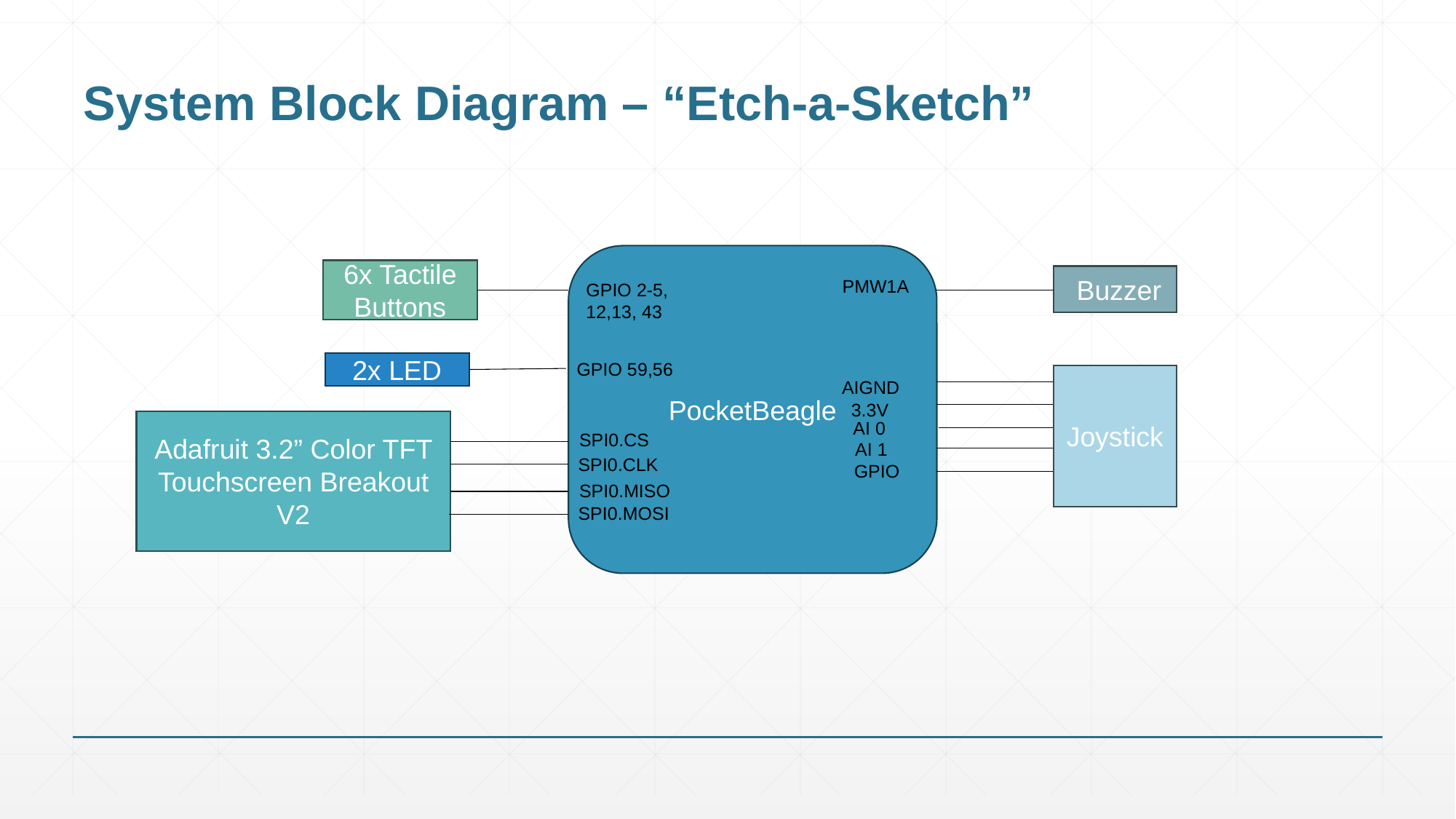

# System Block Diagram – “Etch-a-Sketch”
PocketBeagle
6x Tactile Buttons
 Buzzer
PMW1A
GPIO 2-5, 12,13, 43
GPIO 59,56
2x LED
Joystick
AIGND
3.3V
AI 0
Adafruit 3.2” Color TFT Touchscreen Breakout V2
SPI0.CS
AI 1
SPI0.CLK

GPIO
SPI0.MISO

SPI0.MOSI